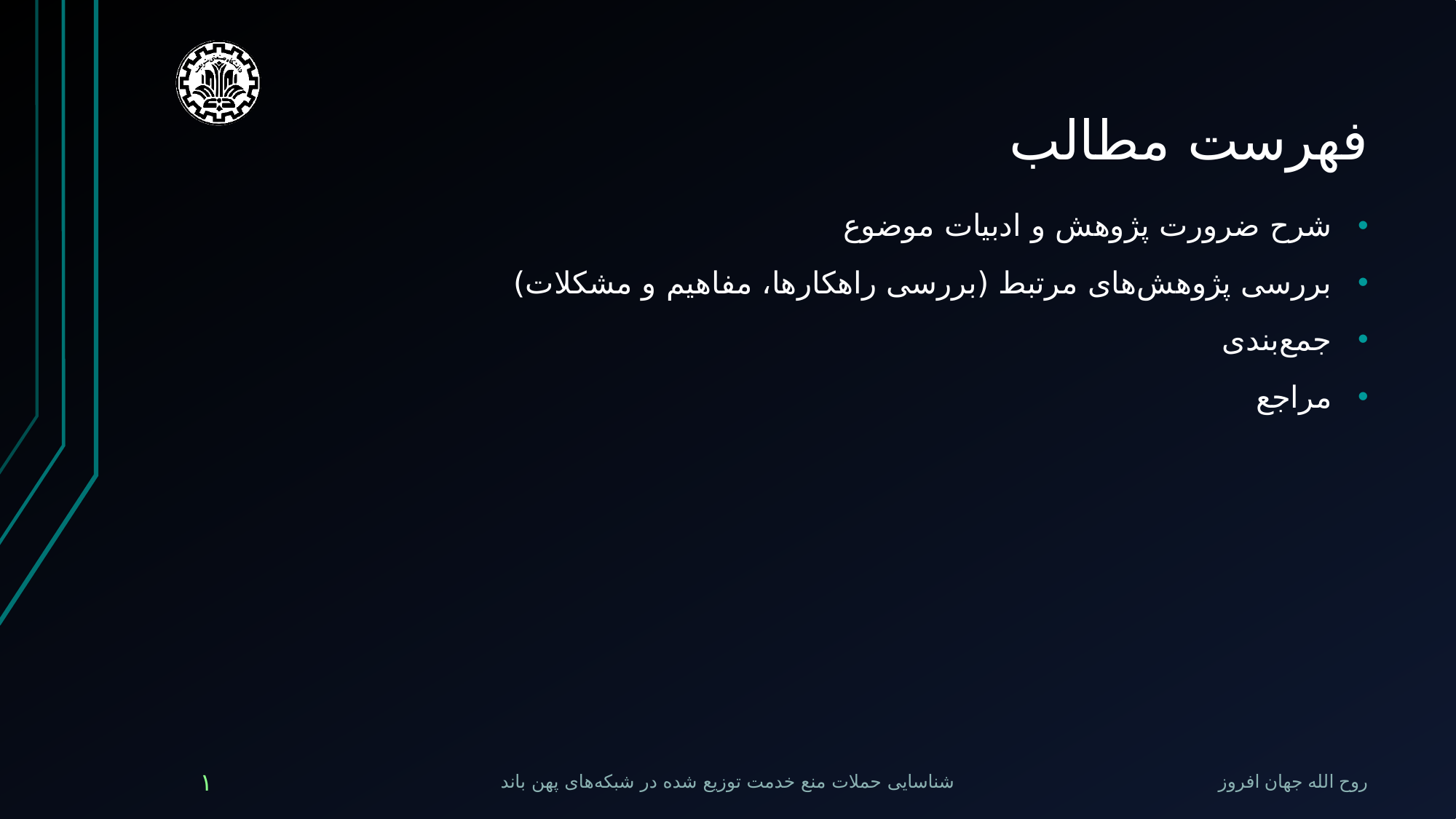

# فهرست مطالب
شرح ضرورت پژوهش و ادبیات موضوع
بررسی‌ پژوهش‌های مرتبط (بررسی راهکار‌ها، مفاهیم و مشکلات)
جمع‌بندی
مراجع

روح الله جهان افروز
۱
شناسایی حملات منع خدمت توزیع شده در شبکه‌های پهن باند